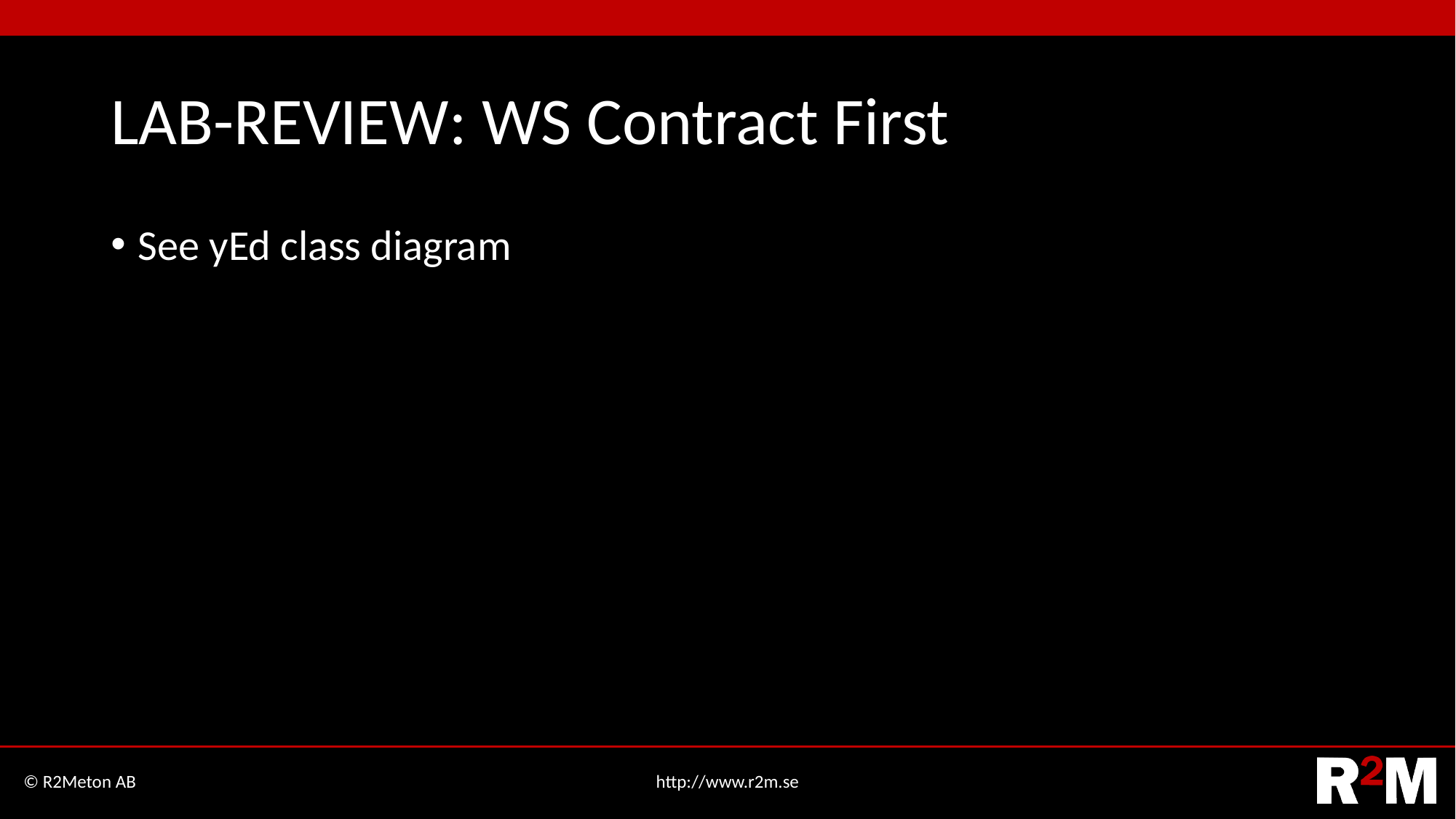

# LAB-REVIEW: WS Contract First
See yEd class diagram
© R2Meton AB
http://www.r2m.se